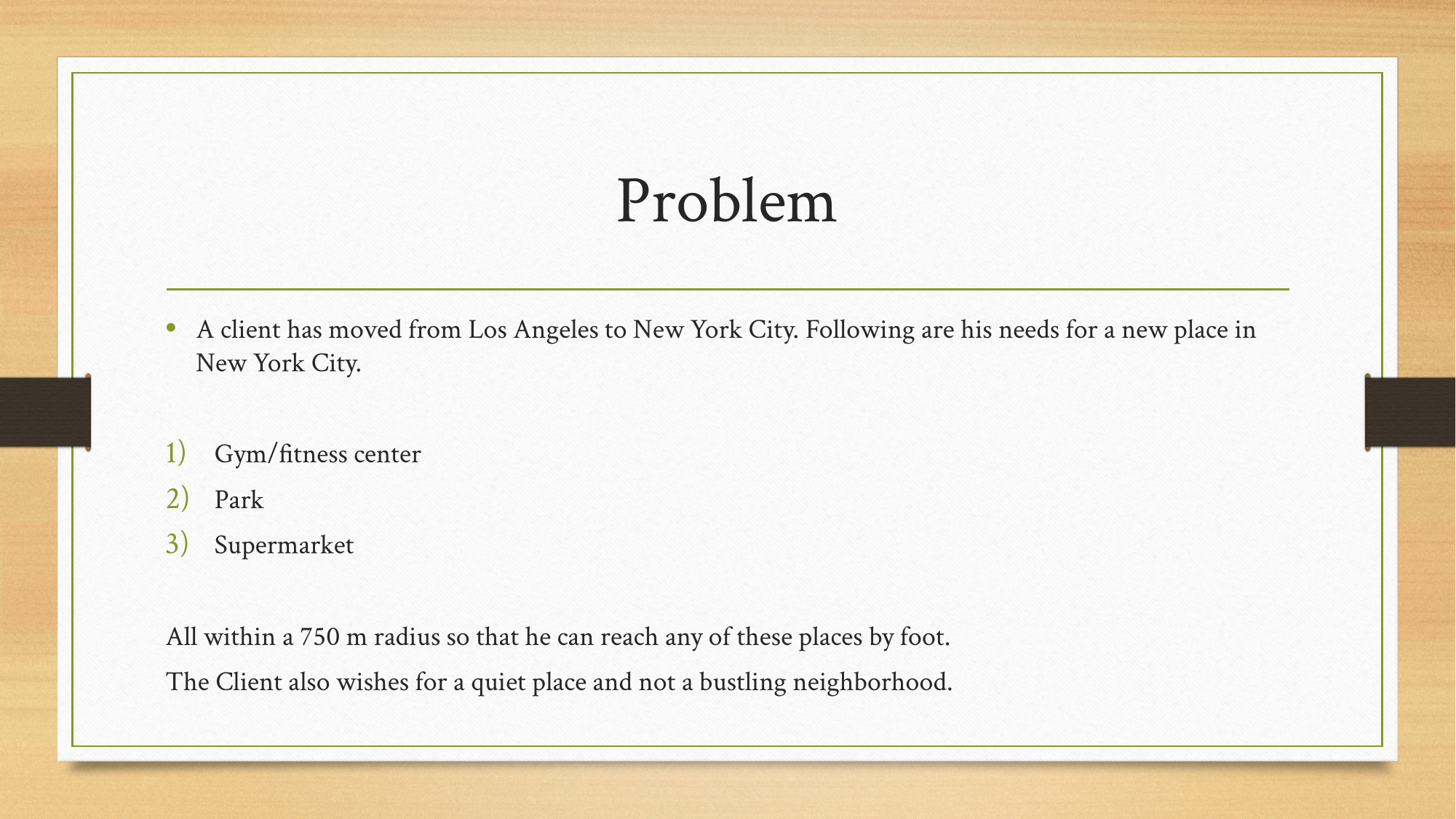

# Problem
A client has moved from Los Angeles to New York City. Following are his needs for a new place in New York City.

Gym/fitness center
Park
Supermarket

All within a 750 m radius so that he can reach any of these places by foot.
The Client also wishes for a quiet place and not a bustling neighborhood.